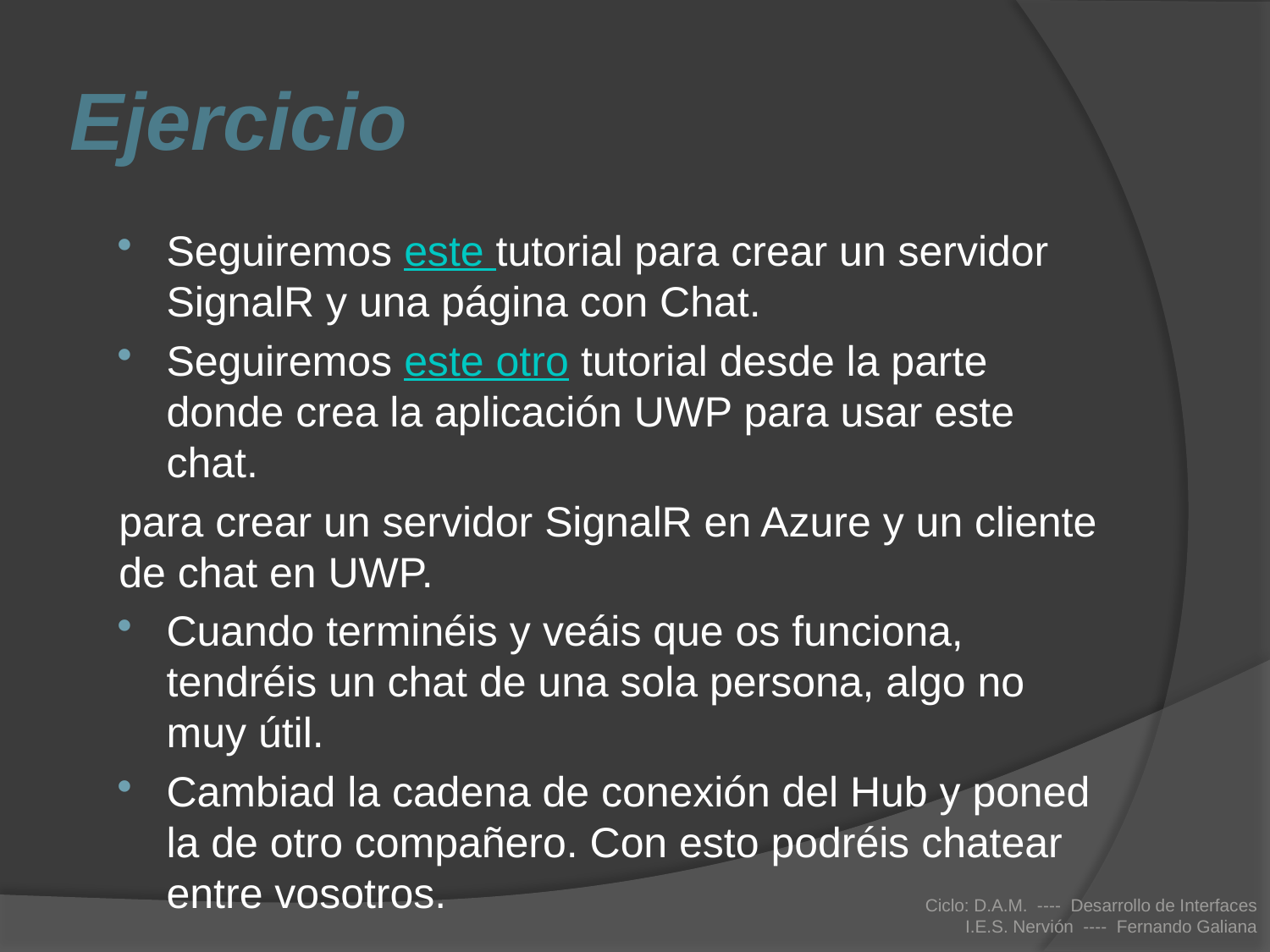

# Ejercicio

Seguiremos este tutorial para crear un servidor SignalR y una página con Chat.
Seguiremos este otro tutorial desde la parte donde crea la aplicación UWP para usar este chat.
para crear un servidor SignalR en Azure y un cliente de chat en UWP.
Cuando terminéis y veáis que os funciona, tendréis un chat de una sola persona, algo no muy útil.
Cambiad la cadena de conexión del Hub y poned la de otro compañero. Con esto podréis chatear entre vosotros.
Ciclo: D.A.M.  ----  Desarrollo de Interfaces
I.E.S. Nervión  ----  Fernando Galiana